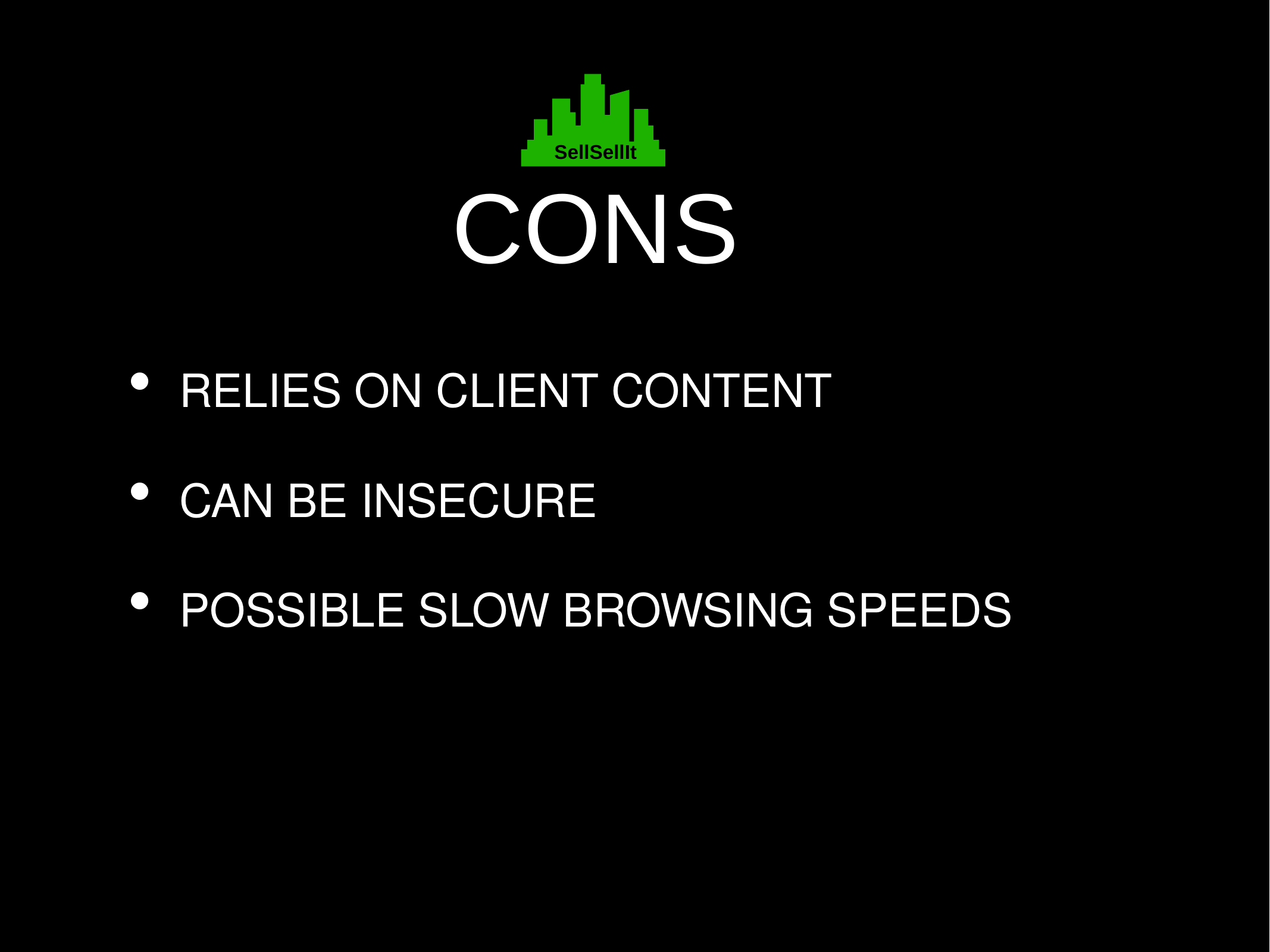

SellSellIt
# CONS
RELIES ON CLIENT CONTENT
CAN BE INSECURE
POSSIBLE SLOW BROWSING SPEEDS